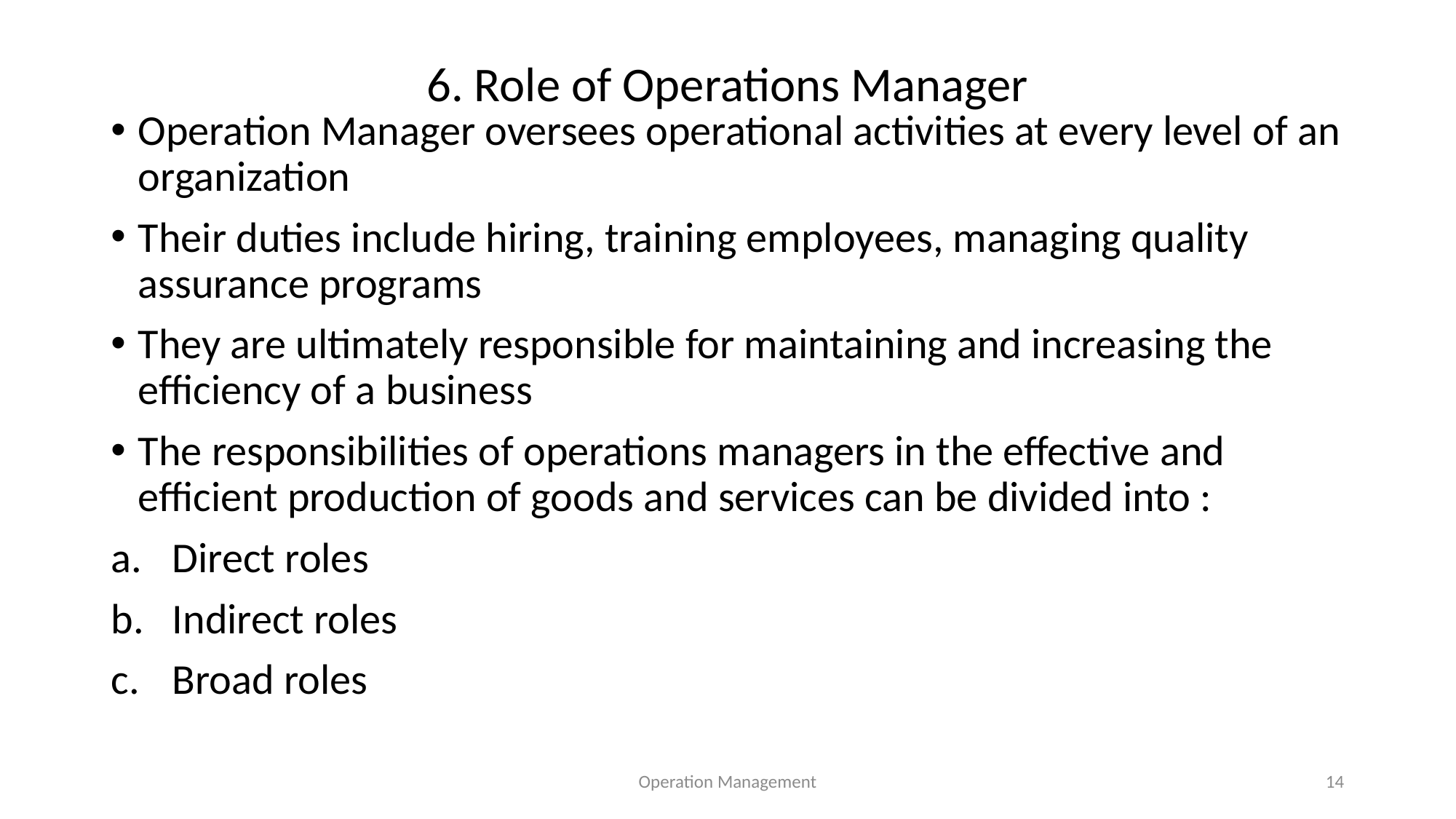

# 6. Role of Operations Manager
Operation Manager oversees operational activities at every level of an organization
Their duties include hiring, training employees, managing quality assurance programs
They are ultimately responsible for maintaining and increasing the efficiency of a business
The responsibilities of operations managers in the effective and efficient production of goods and services can be divided into :
Direct roles
Indirect roles
Broad roles
Operation Management
14